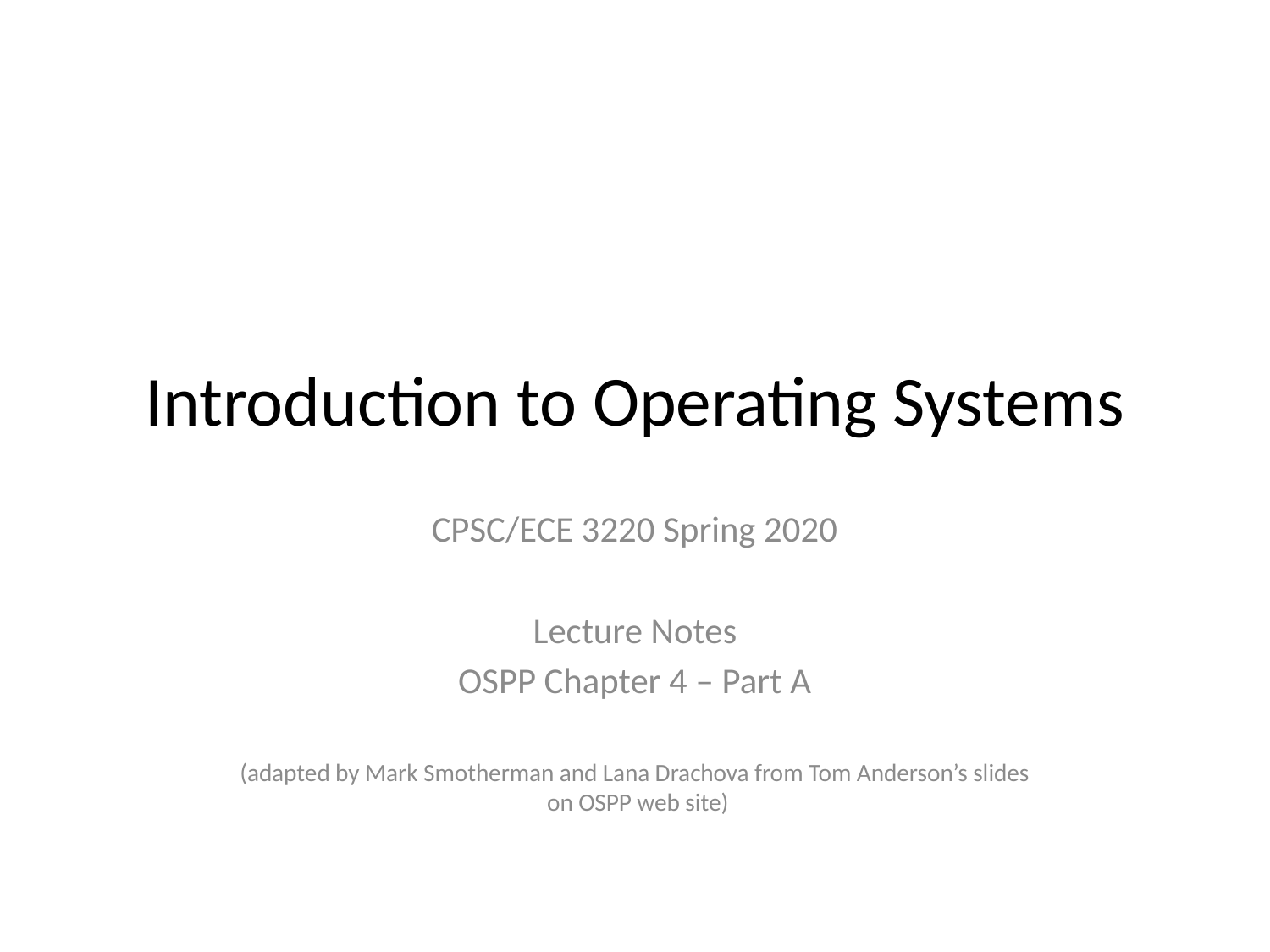

# Introduction to Operating Systems
CPSC/ECE 3220 Spring 2020

Lecture Notes
OSPP Chapter 4 – Part A

(adapted by Mark Smotherman and Lana Drachova from Tom Anderson’s slides
 on OSPP web site)